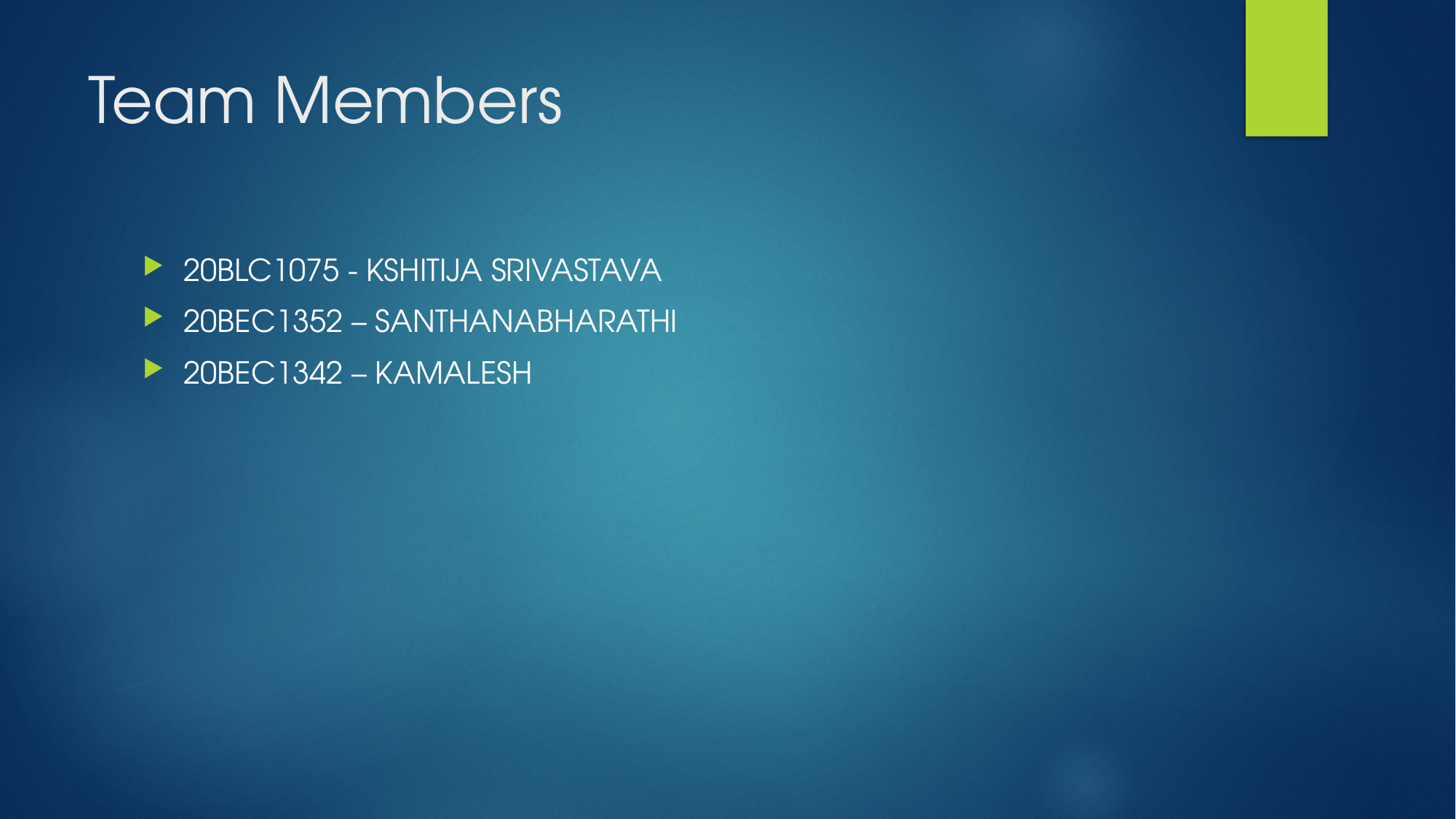

# Team Members
20BLC1075 - KSHITIJA SRIVASTAVA
20BEC1352 – SANTHANABHARATHI
20BEC1342 – KAMALESH